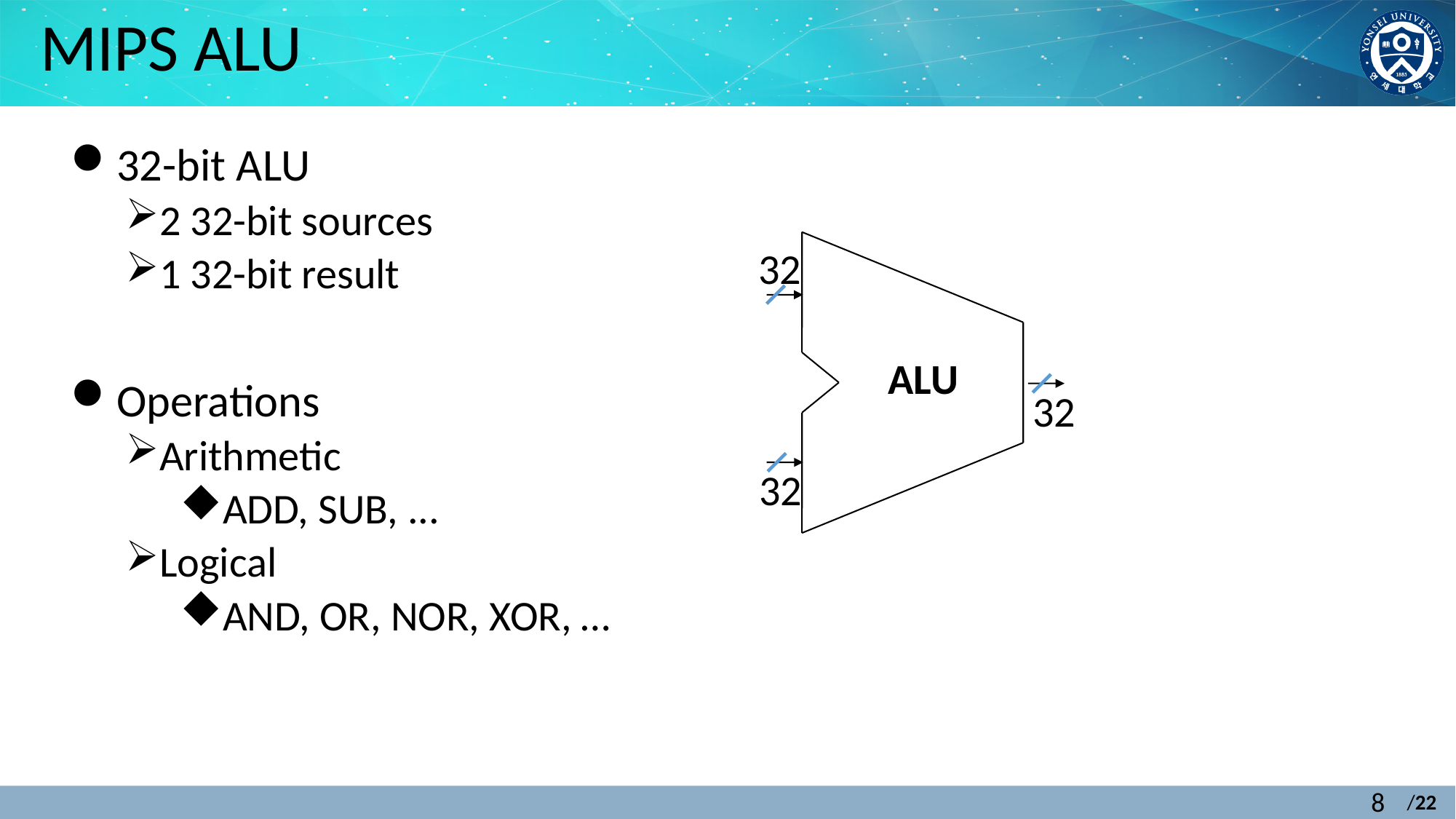

# MIPS ALU
32-bit ALU
2 32-bit sources
1 32-bit result

Operations
Arithmetic
ADD, SUB, ...
Logical
AND, OR, NOR, XOR, …

32

ALU

32

32

8